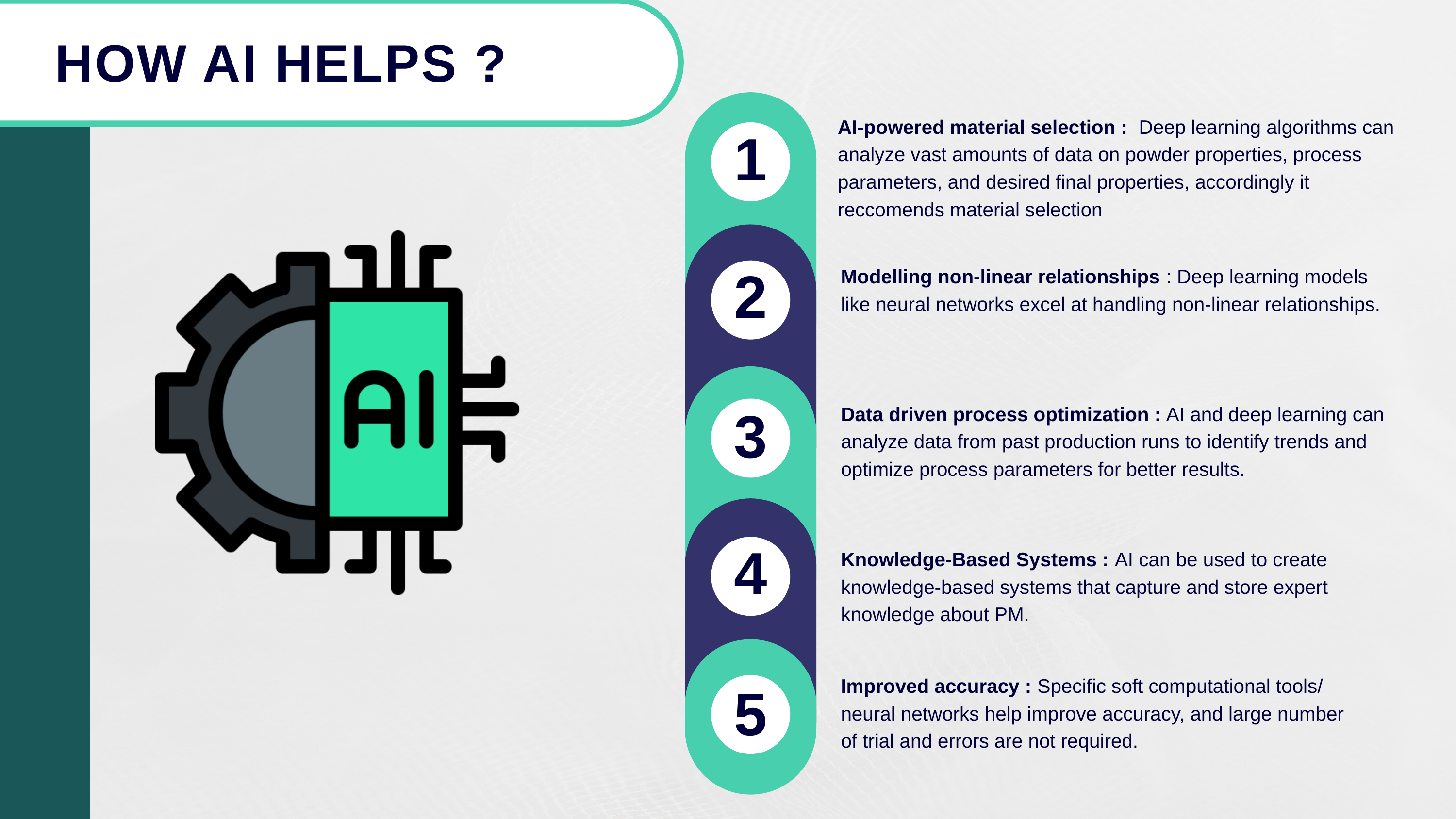

HOW AI HELPS ?

1
AI-powered material selection :  Deep learning algorithms can analyze vast amounts of data on powder properties, process parameters, and desired final properties, accordingly it reccomends material selection

2
Modelling non-linear relationships : Deep learning models like neural networks excel at handling non-linear relationships.
3
Data driven process optimization : AI and deep learning can analyze data from past production runs to identify trends and optimize process parameters for better results.
4
Knowledge-Based Systems : AI can be used to create knowledge-based systems that capture and store expert knowledge about PM.
5
Improved accuracy : Specific soft computational tools/ neural networks help improve accuracy, and large number of trial and errors are not required.